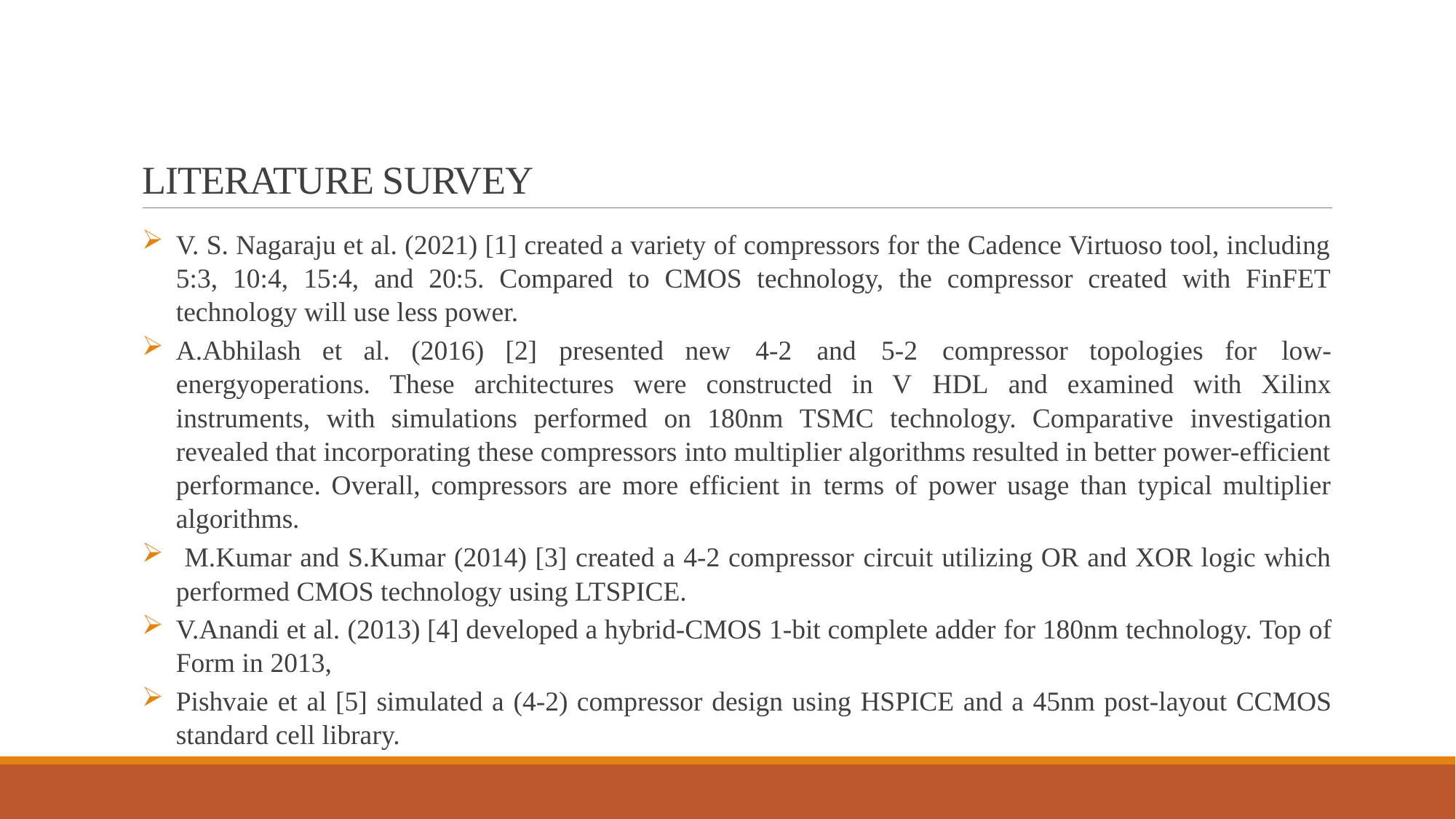

# LITERATURE SURVEY
V. S. Nagaraju et al. (2021) [1] created a variety of compressors for the Cadence Virtuoso tool, including 5:3, 10:4, 15:4, and 20:5. Compared to CMOS technology, the compressor created with FinFET technology will use less power.
A.Abhilash et al. (2016) [2] presented new 4-2 and 5-2 compressor topologies for low-energyoperations. These architectures were constructed in V HDL and examined with Xilinx instruments, with simulations performed on 180nm TSMC technology. Comparative investigation revealed that incorporating these compressors into multiplier algorithms resulted in better power-efficient performance. Overall, compressors are more efficient in terms of power usage than typical multiplier algorithms.
 M.Kumar and S.Kumar (2014) [3] created a 4-2 compressor circuit utilizing OR and XOR logic which performed CMOS technology using LTSPICE.
V.Anandi et al. (2013) [4] developed a hybrid-CMOS 1-bit complete adder for 180nm technology. Top of Form in 2013,
Pishvaie et al [5] simulated a (4-2) compressor design using HSPICE and a 45nm post-layout CCMOS standard cell library.